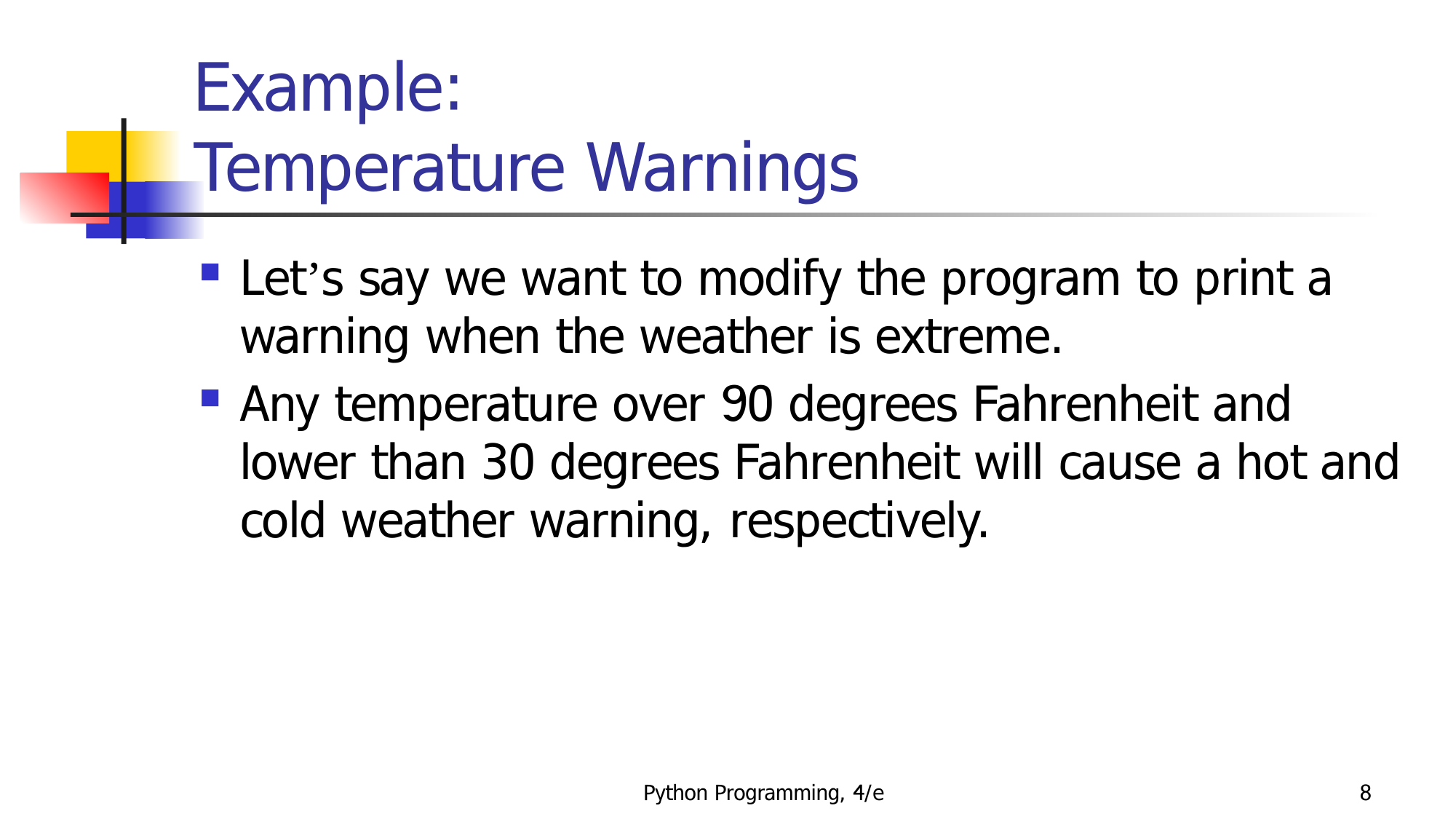

# Example: Temperature Warnings
Let’s say we want to modify the program to print a warning when the weather is extreme.
Any temperature over 90 degrees Fahrenheit and lower than 30 degrees Fahrenheit will cause a hot and cold weather warning, respectively.
Python Programming, 4/e
8